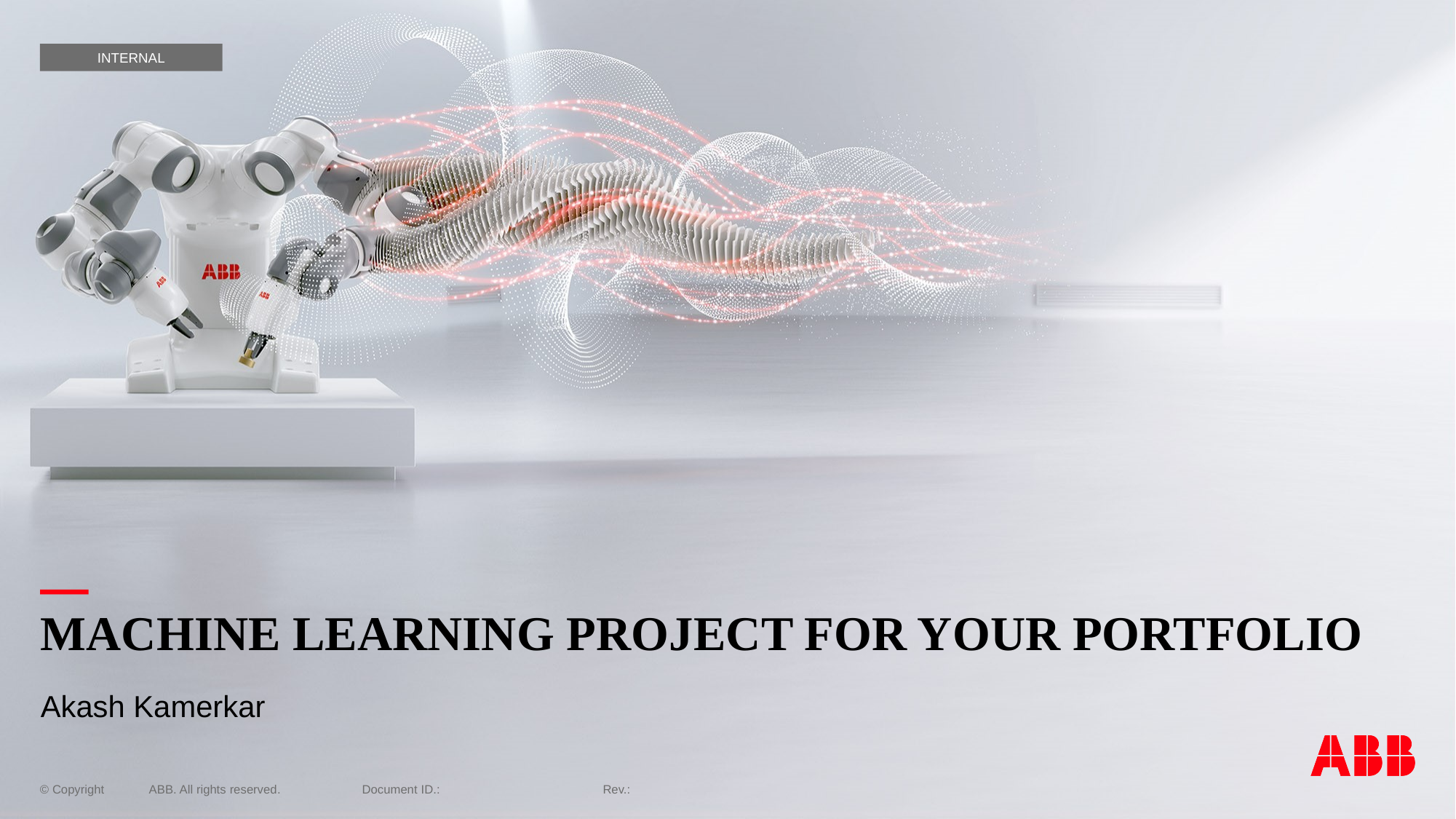

INTERNAL
# MACHINE LEARNING PROJECT FOR YOUR PORTFOLIO
Akash Kamerkar